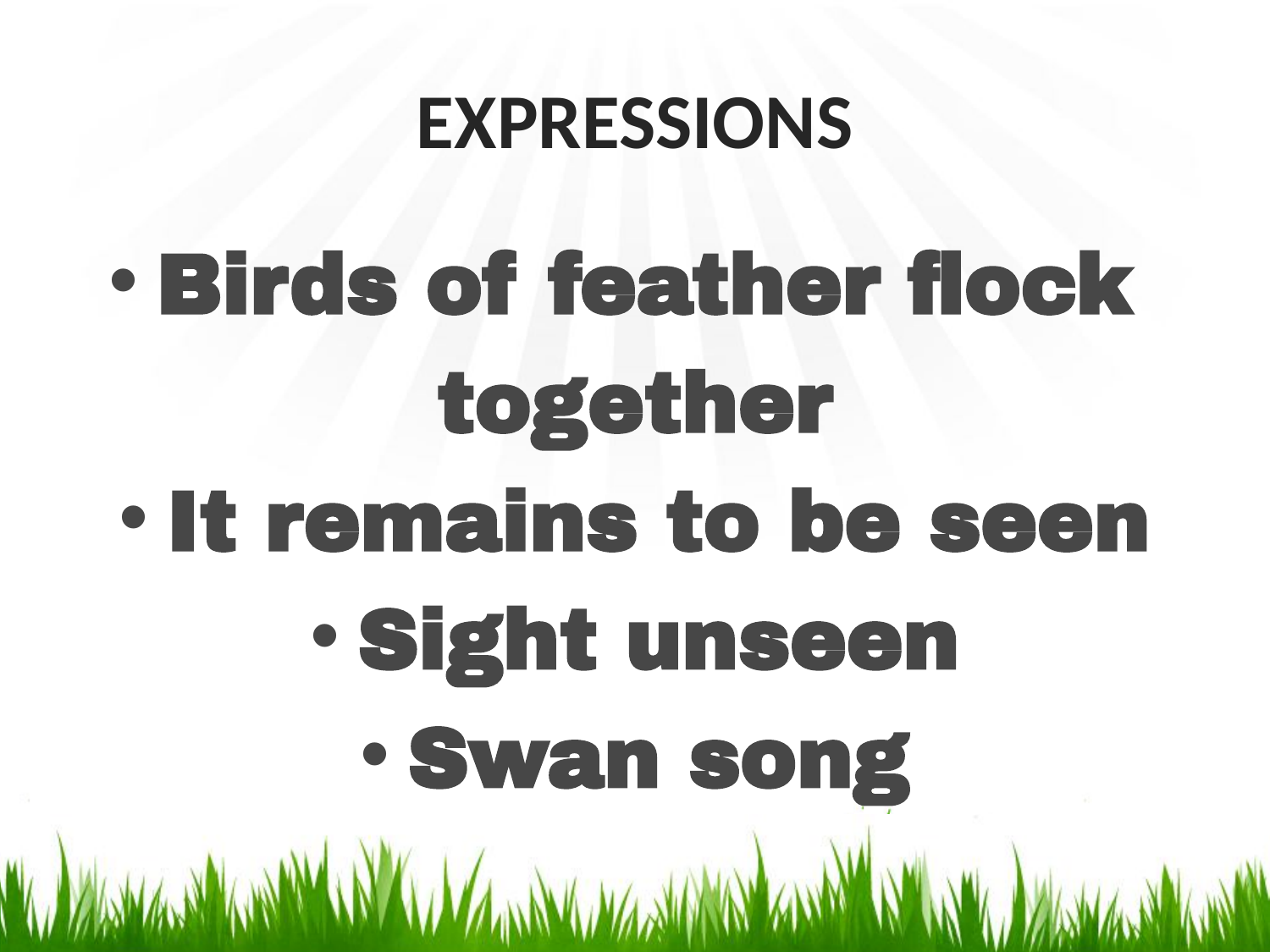

# EXPRESSIONS
Birds of feather flock
together
It remains to be seen
Sight unseen
Swan song